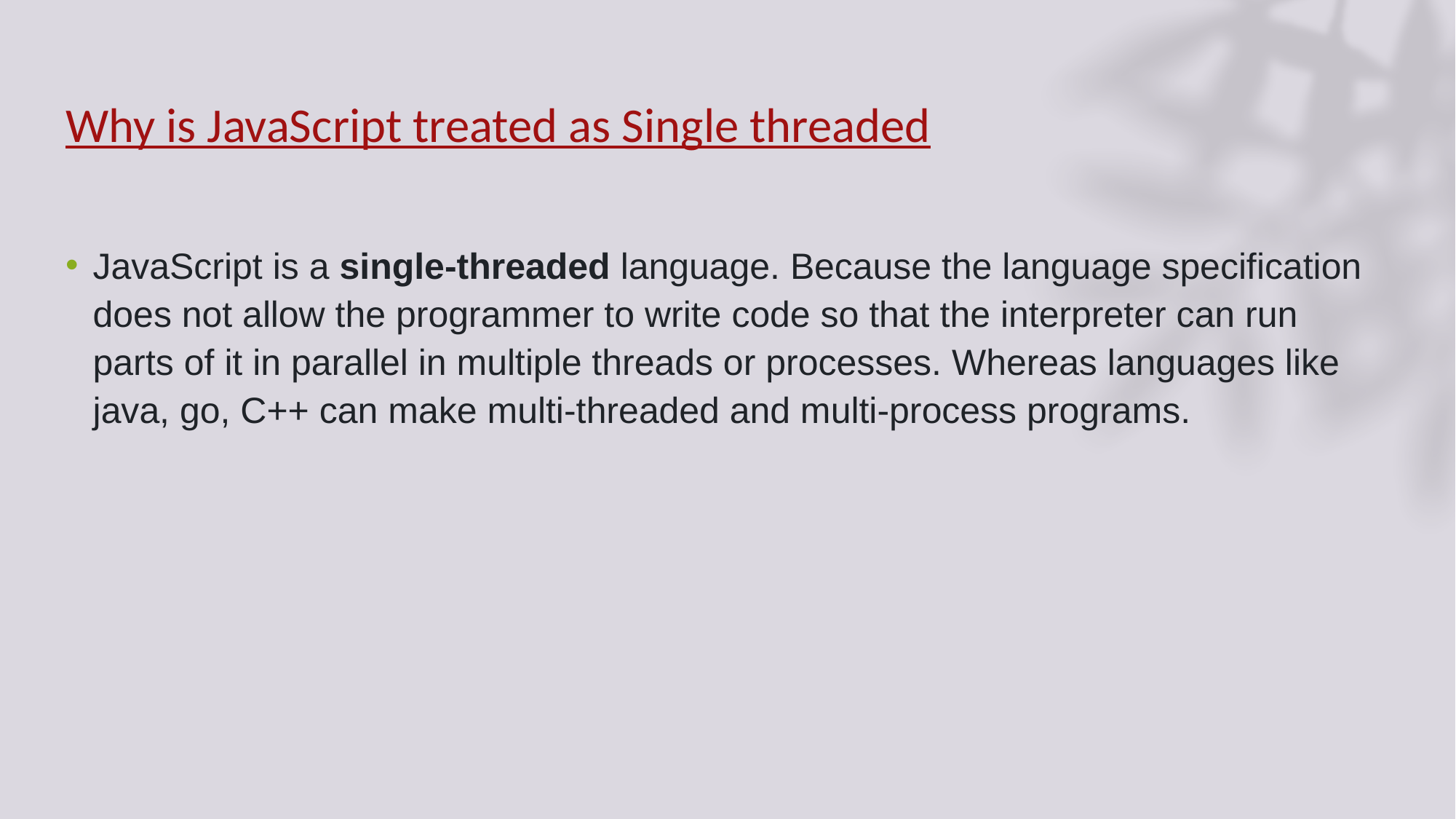

# Why is JavaScript treated as Single threaded
JavaScript is a single-threaded language. Because the language specification does not allow the programmer to write code so that the interpreter can run parts of it in parallel in multiple threads or processes. Whereas languages like java, go, C++ can make multi-threaded and multi-process programs.